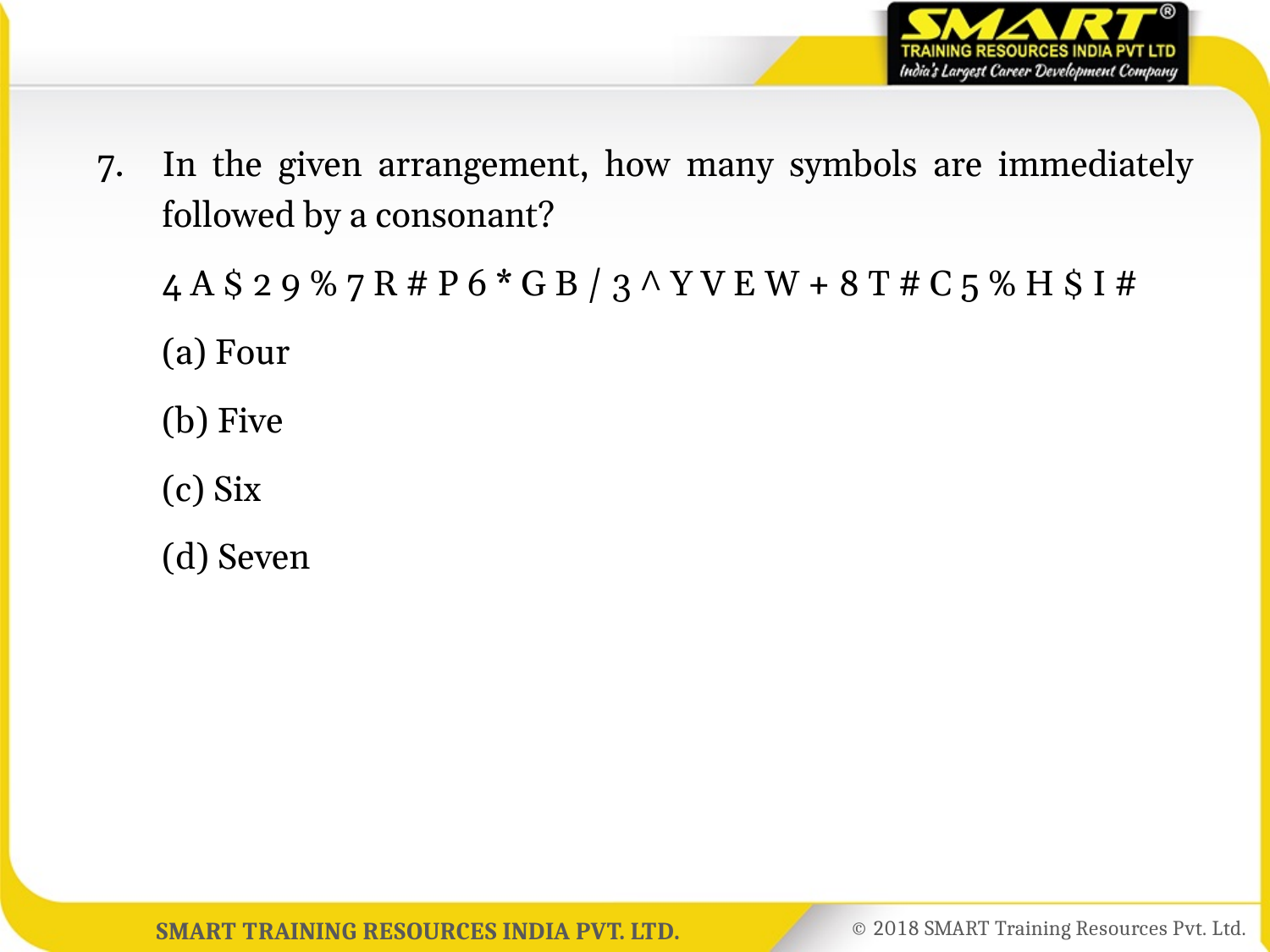

7.	In the given arrangement, how many symbols are immediately followed by a consonant?
	4 A $ 2 9 % 7 R # P 6 * G B / 3 ^ Y V E W + 8 T # C 5 % H $ I #
	(a) Four
	(b) Five
	(c) Six
	(d) Seven